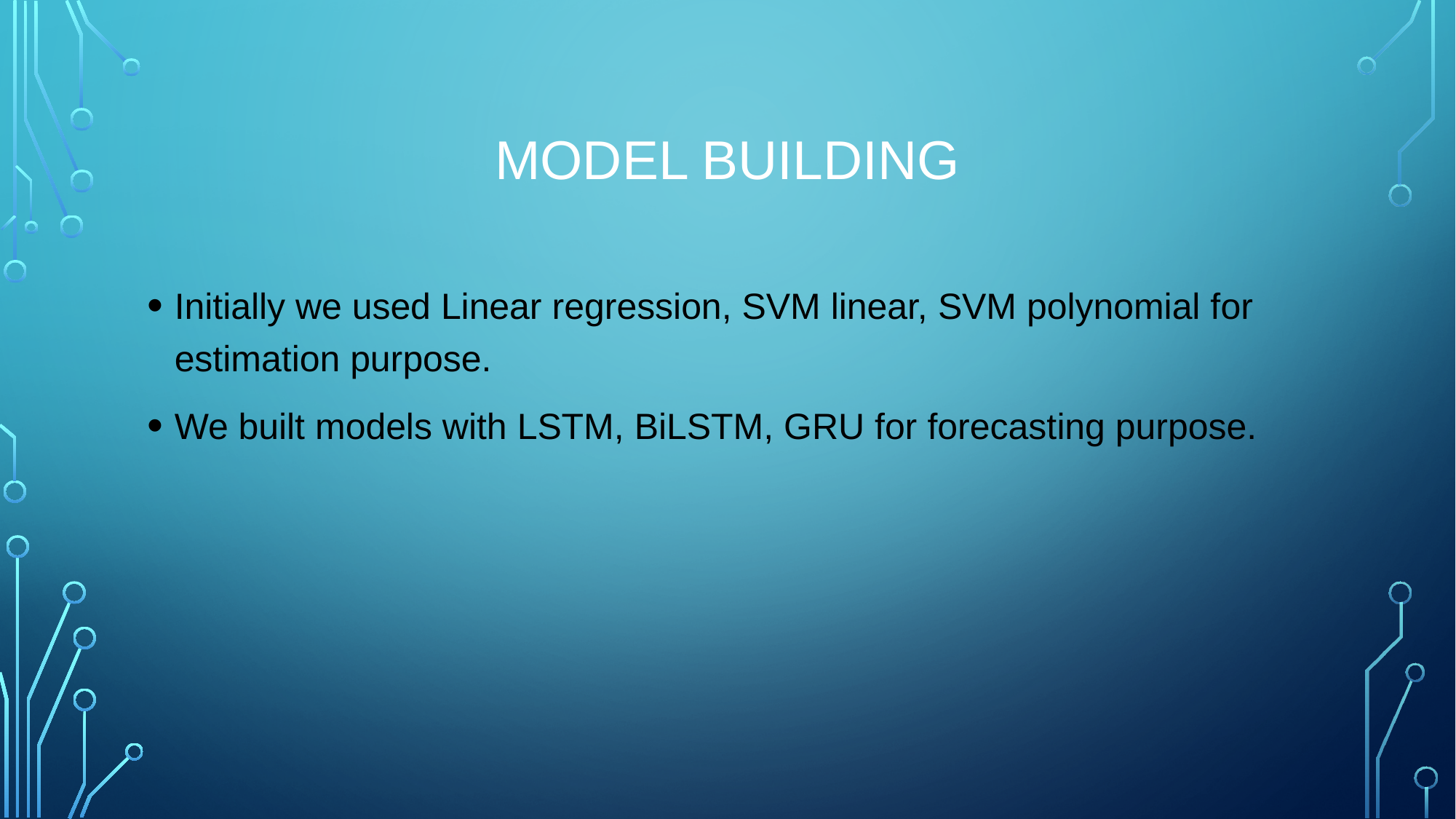

# Model Building
Initially we used Linear regression, SVM linear, SVM polynomial for estimation purpose.
We built models with LSTM, BiLSTM, GRU for forecasting purpose.